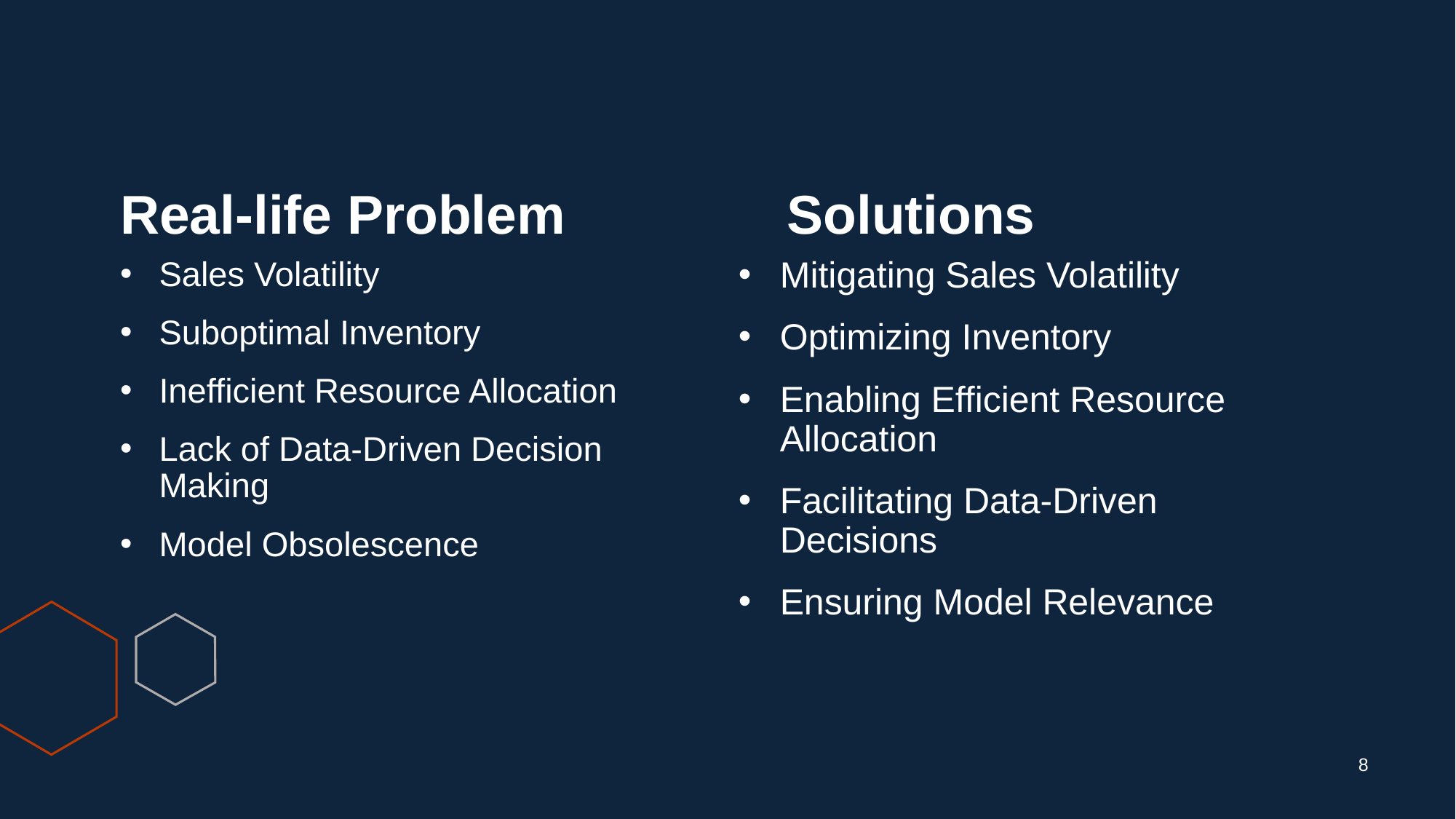

# Real-life Problem
Solutions
Mitigating Sales Volatility
Optimizing Inventory
Enabling Efficient Resource Allocation
Facilitating Data-Driven Decisions
Ensuring Model Relevance
Sales Volatility
Suboptimal Inventory
Inefficient Resource Allocation
Lack of Data-Driven Decision Making
Model Obsolescence
8